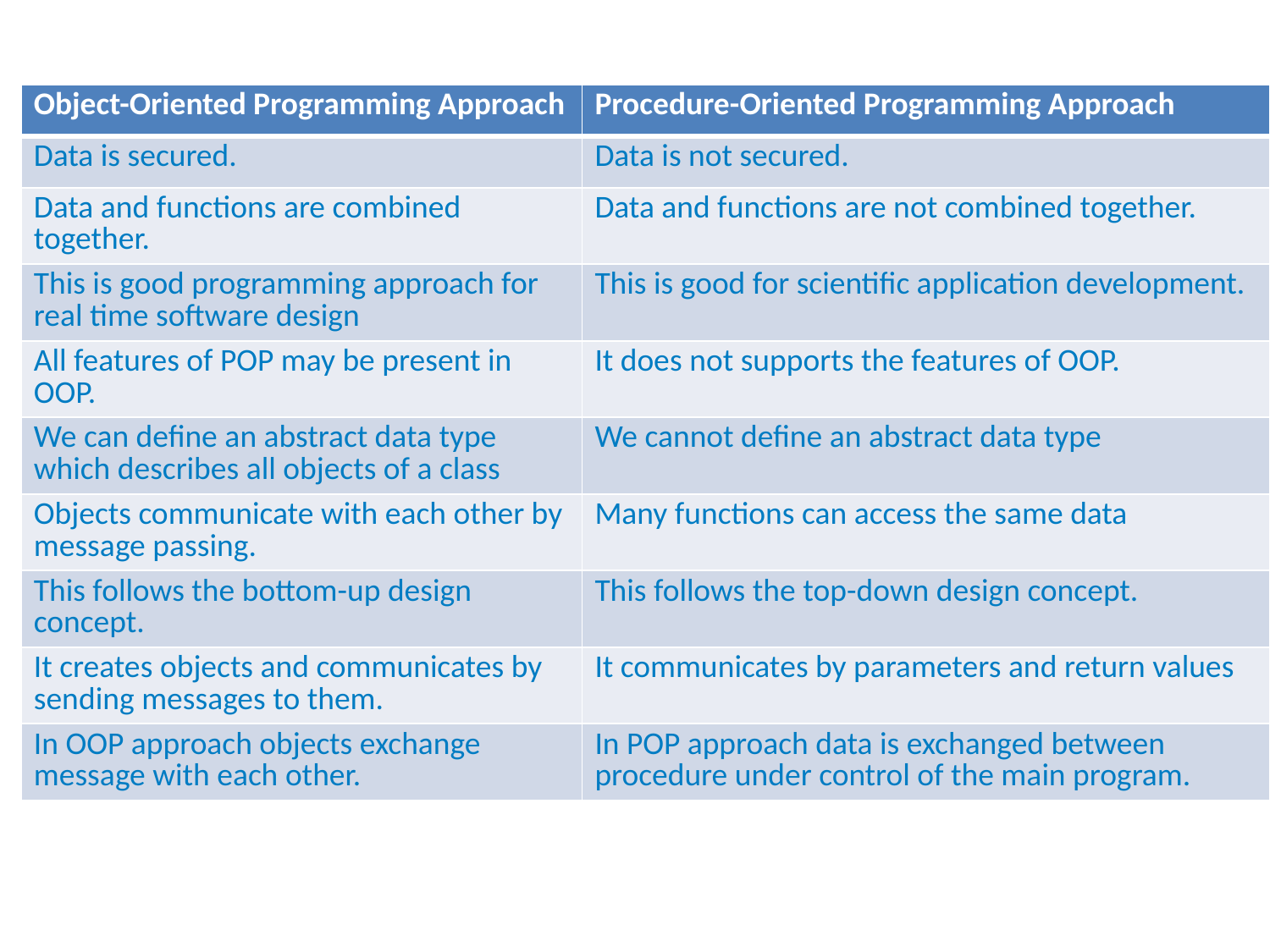

# Comparison of POP and OOP approach
| Object-Oriented Programming Approach | Procedure-Oriented Programming Approach |
| --- | --- |
| Data is secured. | Data is not secured. |
| Data and functions are combined together. | Data and functions are not combined together. |
| This is good programming approach for real time software design | This is good for scientific application development. |
| All features of POP may be present in OOP. | It does not supports the features of OOP. |
| We can define an abstract data type which describes all objects of a class | We cannot define an abstract data type |
| Objects communicate with each other by message passing. | Many functions can access the same data |
| This follows the bottom-up design concept. | This follows the top-down design concept. |
| It creates objects and communicates by sending messages to them. | It communicates by parameters and return values |
| In OOP approach objects exchange message with each other. | In POP approach data is exchanged between procedure under control of the main program. |